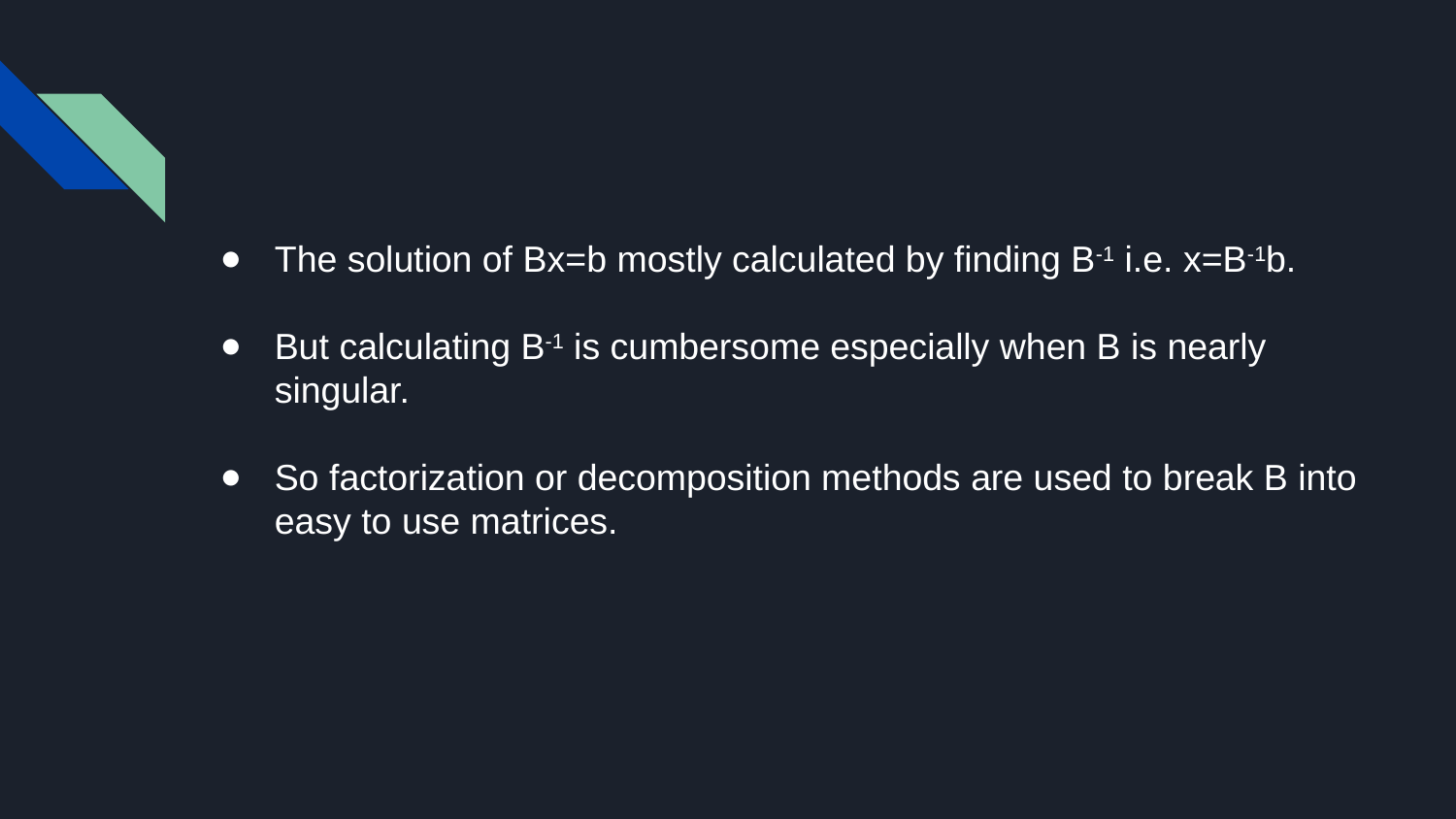

The solution of Bx=b mostly calculated by finding B-1 i.e. x=B-1b.

But calculating B-1 is cumbersome especially when B is nearly singular.

So factorization or decomposition methods are used to break B into easy to use matrices.